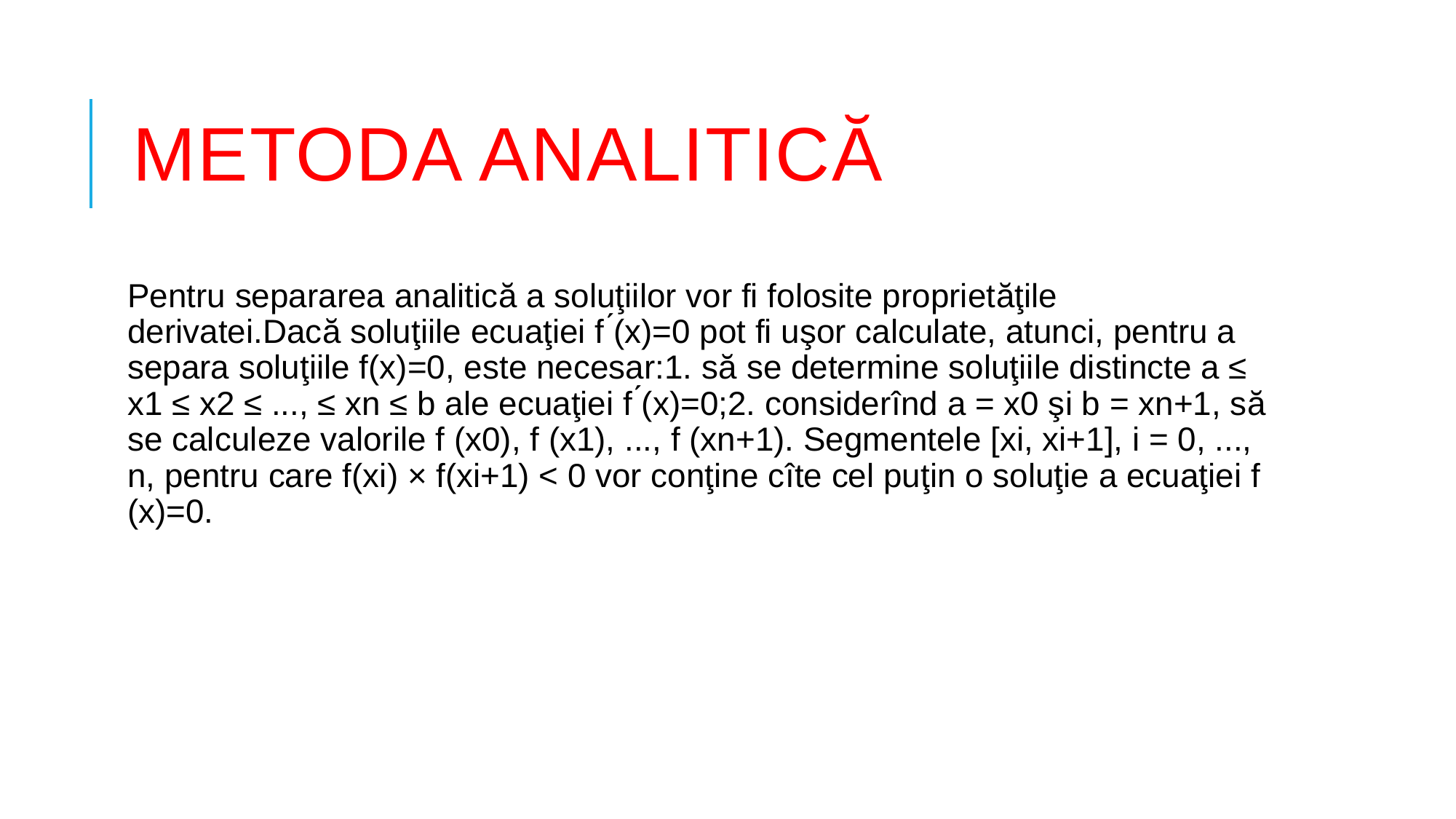

# Metoda analitică
Pentru separarea analitică a soluţiilor vor fi folosite proprietăţile derivatei.Dacă soluţiile ecuaţiei f ́(x)=0 pot fi uşor calculate, atunci, pentru a separa soluţiile f(x)=0, este necesar:1. să se determine soluţiile distincte a ≤ x1 ≤ x2 ≤ ..., ≤ xn ≤ b ale ecuaţiei f ́(x)=0;2. considerînd a = x0 şi b = xn+1, să se calculeze valorile f (x0), f (x1), ..., f (xn+1). Segmentele [xi, xi+1], i = 0, ..., n, pentru care f(xi) × f(xi+1) < 0 vor conţine cîte cel puţin o soluţie a ecuaţiei f (x)=0.